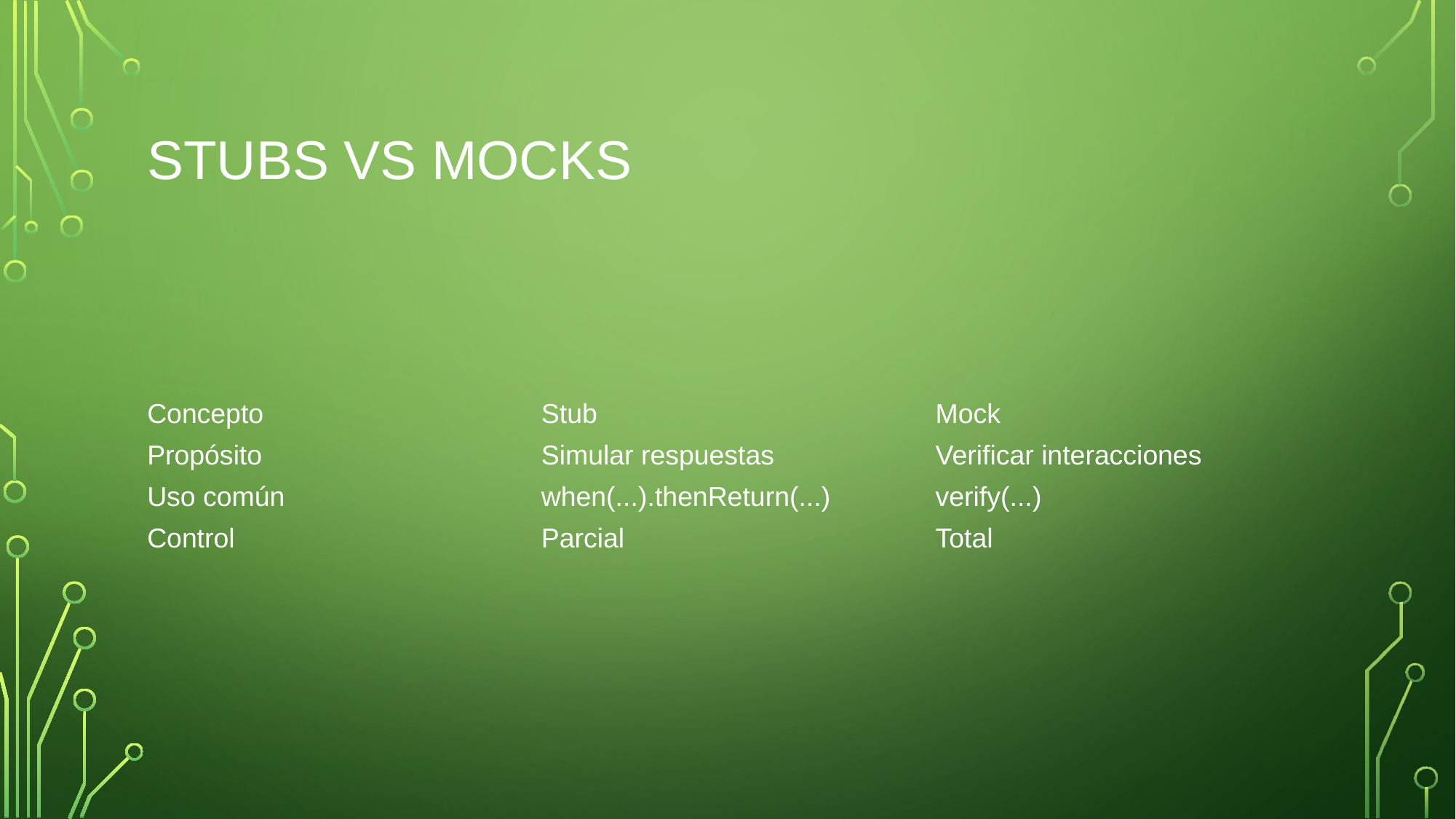

# Stubs vs Mocks
| Concepto | Stub | Mock |
| --- | --- | --- |
| Propósito | Simular respuestas | Verificar interacciones |
| Uso común | when(...).thenReturn(...) | verify(...) |
| Control | Parcial | Total |